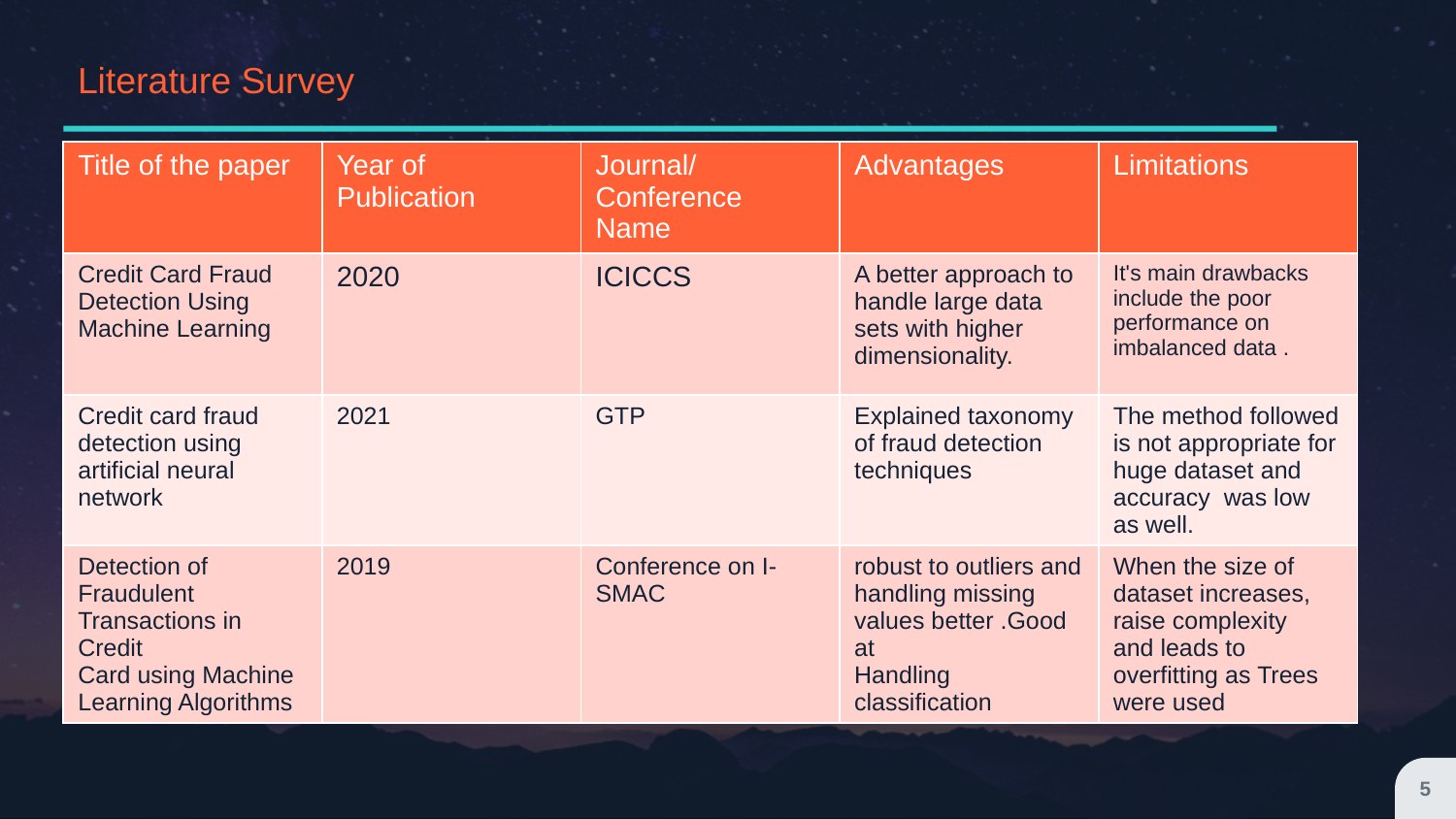

Literature Survey

| Title of the paper | Year of Publication | Journal/Conference Name | Advantages | Limitations |
| --- | --- | --- | --- | --- |
| Credit Card Fraud Detection Using Machine Learning | 2020 | ICICCS | A better approach to handle large data sets with higher dimensionality. | It's main drawbacks include the poor performance on imbalanced data . |
| Credit card fraud detection using artificial neural network | 2021 | GTP | Explained taxonomy of fraud detection techniques | The method followed is not appropriate for huge dataset and accuracy was low as well. |
| Detection of Fraudulent Transactions in Credit Card using Machine Learning Algorithms | 2019 | Conference on I-SMAC | robust to outliers and handling missing values better .Good at Handling classification | When the size of dataset increases, raise complexity and leads to overfitting as Trees were used |
5